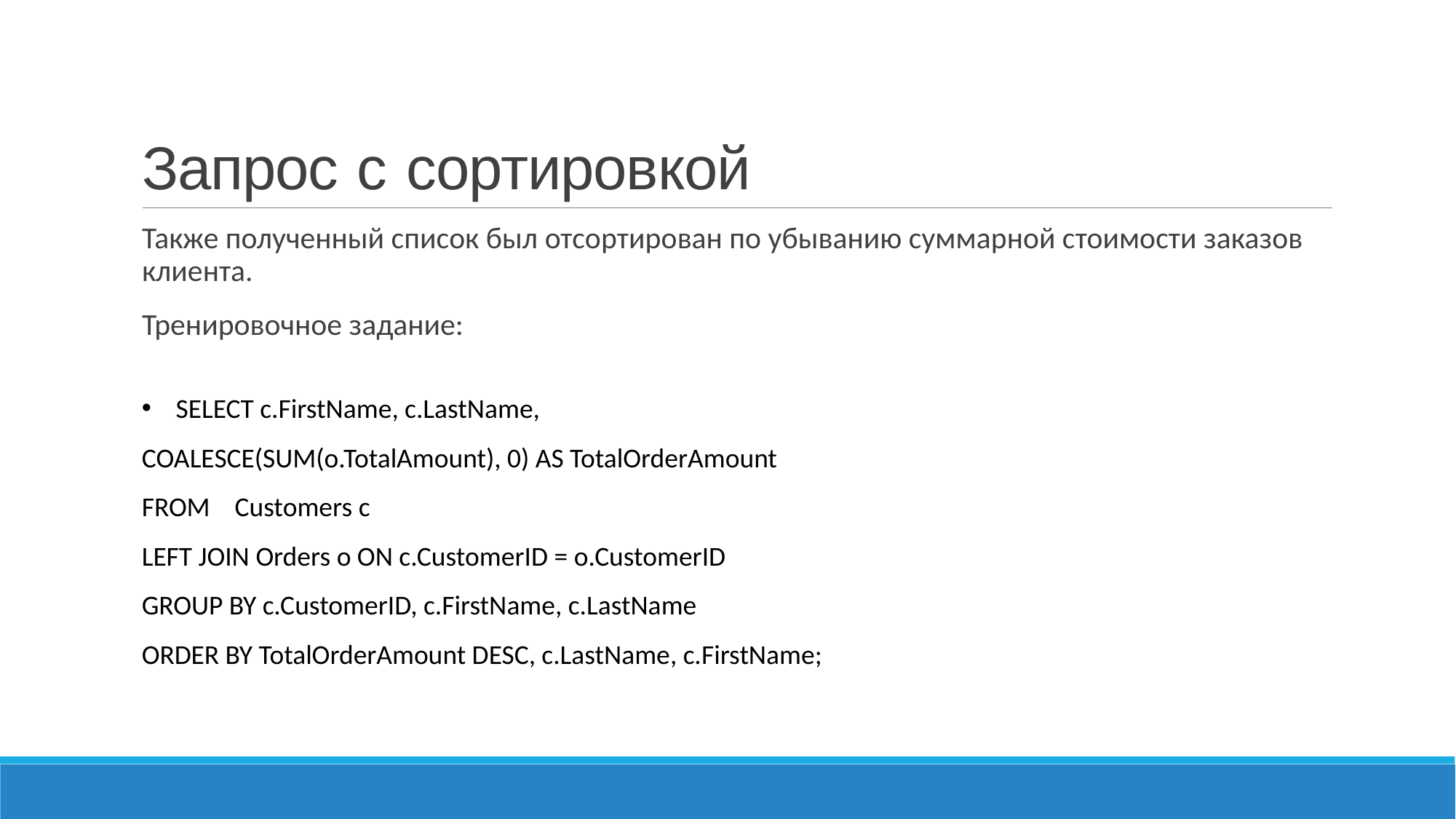

# Запрос с сортировкой
Также полученный список был отсортирован по убыванию суммарной стоимости заказов клиента.
Тренировочное задание:
SELECT c.FirstName, c.LastName,
COALESCE(SUM(o.TotalAmount), 0) AS TotalOrderAmount
FROM    Customers c
LEFT JOIN Orders o ON c.CustomerID = o.CustomerID
GROUP BY c.CustomerID, c.FirstName, c.LastName
ORDER BY TotalOrderAmount DESC, c.LastName, c.FirstName;